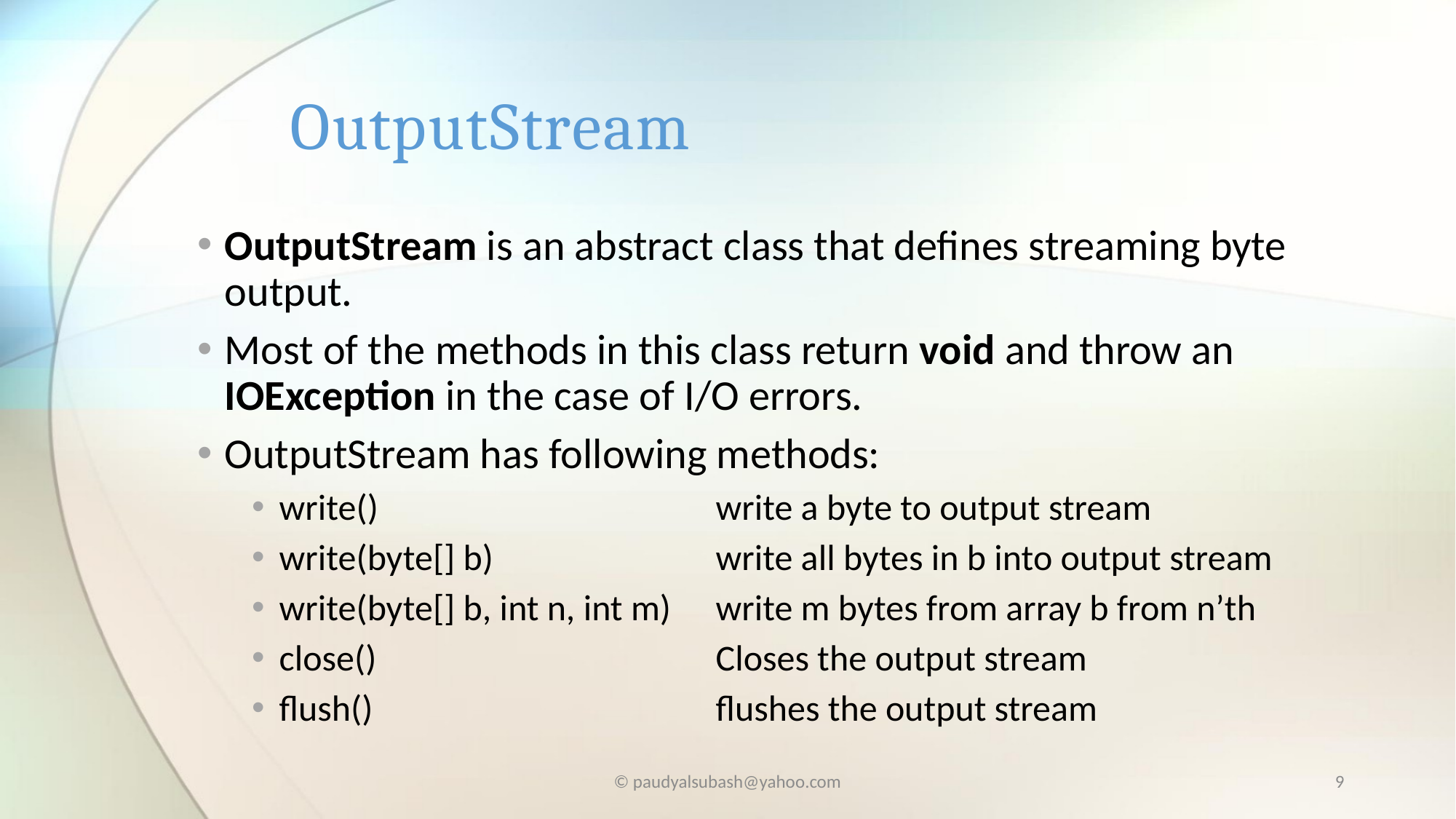

# OutputStream
OutputStream is an abstract class that defines streaming byte output.
Most of the methods in this class return void and throw an IOException in the case of I/O errors.
OutputStream has following methods:
write()				write a byte to output stream
write(byte[] b)			write all bytes in b into output stream
write(byte[] b, int n, int m)	write m bytes from array b from n’th
close()				Closes the output stream
flush()				flushes the output stream
© paudyalsubash@yahoo.com
9